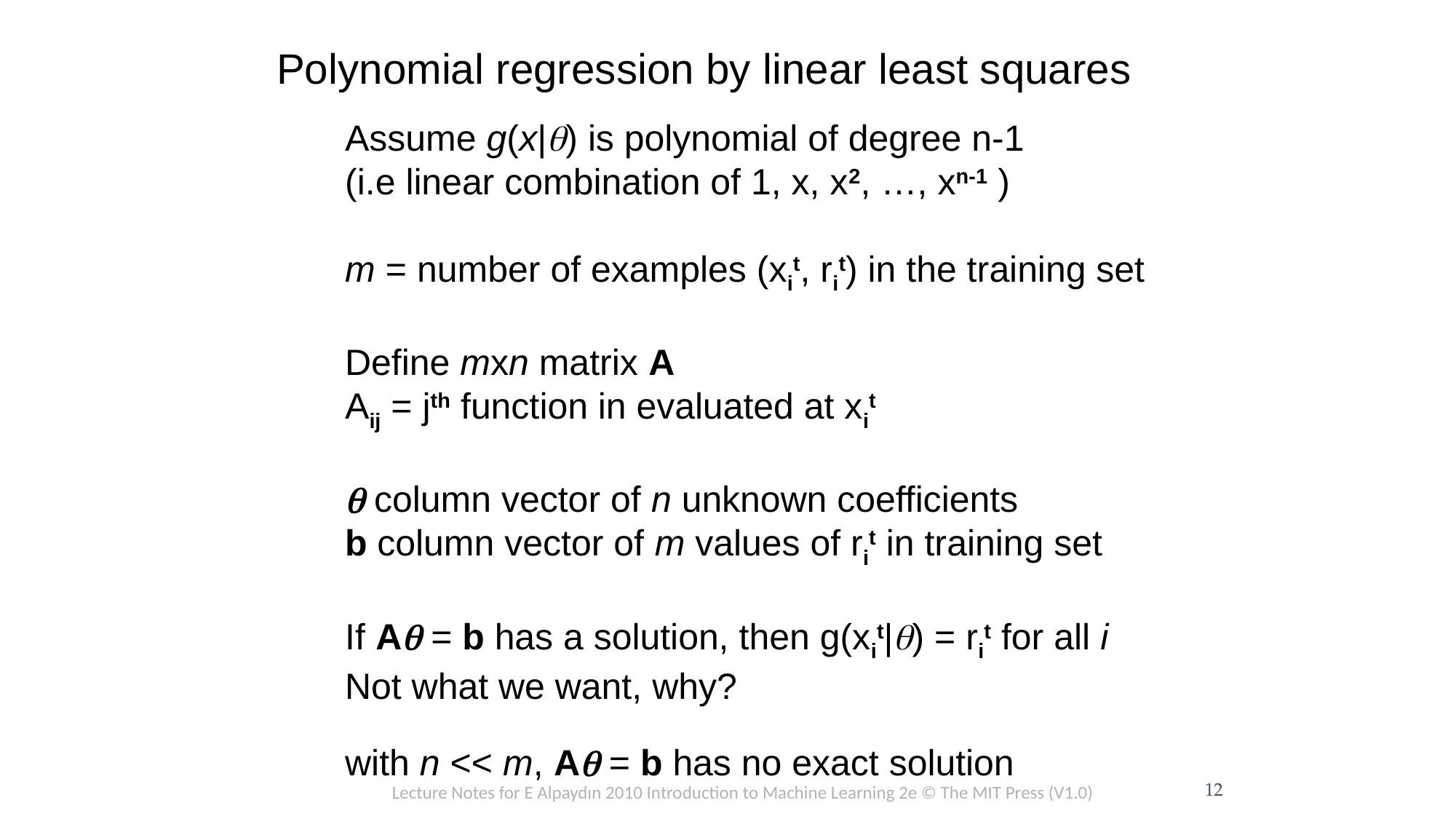

Polynomial regression by linear least squares
Assume g(x|θ) is polynomial of degree n-1
(i.e linear combination of 1, x, x2, …, xn-1 )

m = number of examples (xit, rit) in the training set

Define mxn matrix A
Aij = jth function in evaluated at xit

θ column vector of n unknown coefficients
b column vector of m values of rit in training set

If Aθ = b has a solution, then g(xit|θ) = rit for all i
Not what we want, why?

with n << m, Aθ = b has no exact solution
12
Lecture Notes for E Alpaydın 2010 Introduction to Machine Learning 2e © The MIT Press (V1.0)